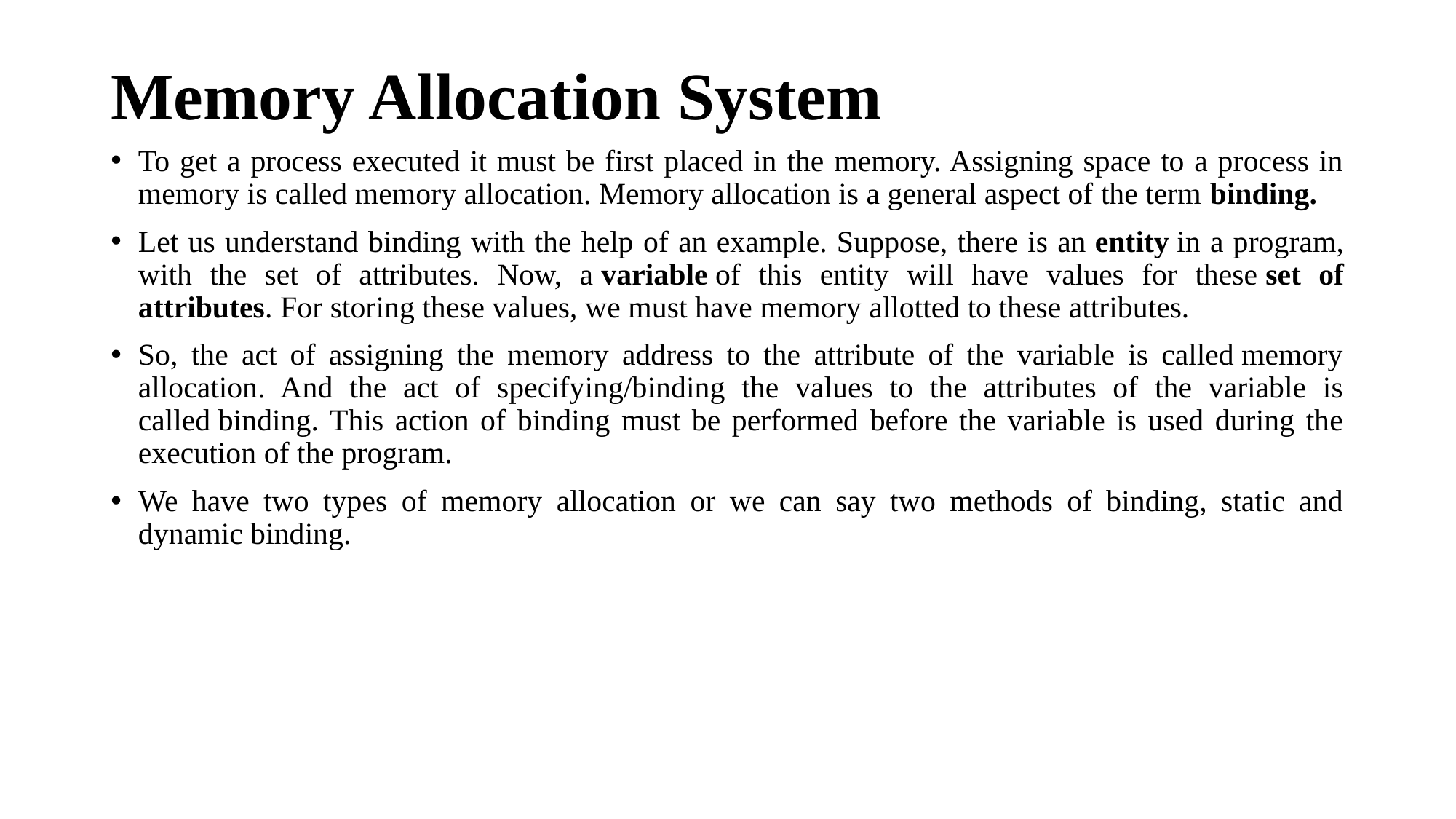

# Memory Allocation System
To get a process executed it must be first placed in the memory. Assigning space to a process in memory is called memory allocation. Memory allocation is a general aspect of the term binding.
Let us understand binding with the help of an example. Suppose, there is an entity in a program, with the set of attributes. Now, a variable of this entity will have values for these set of attributes. For storing these values, we must have memory allotted to these attributes.
So, the act of assigning the memory address to the attribute of the variable is called memory allocation. And the act of specifying/binding the values to the attributes of the variable is called binding. This action of binding must be performed before the variable is used during the execution of the program.
We have two types of memory allocation or we can say two methods of binding, static and dynamic binding.